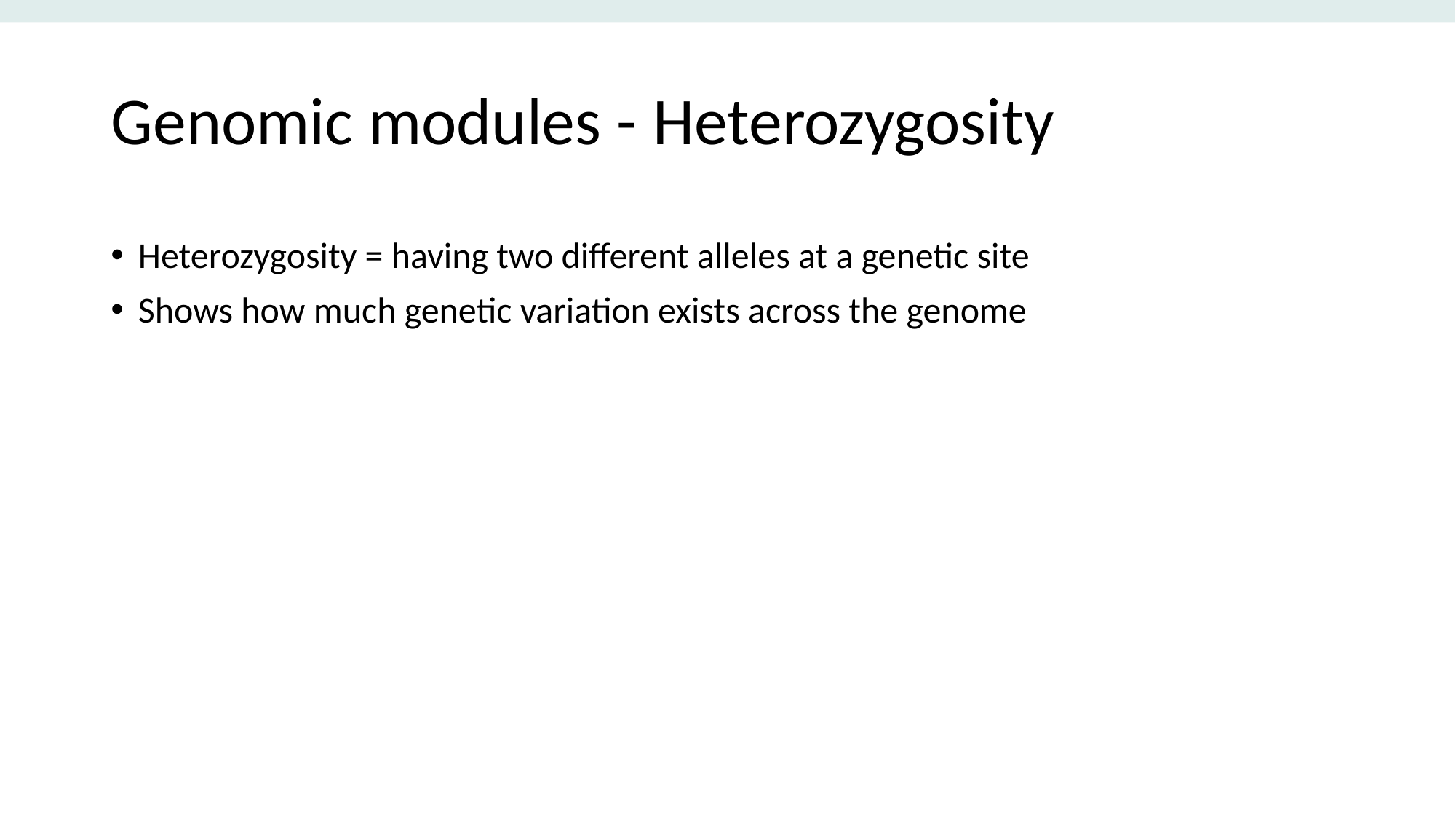

# Genomic modules - Heterozygosity
Heterozygosity = having two different alleles at a genetic site
Shows how much genetic variation exists across the genome